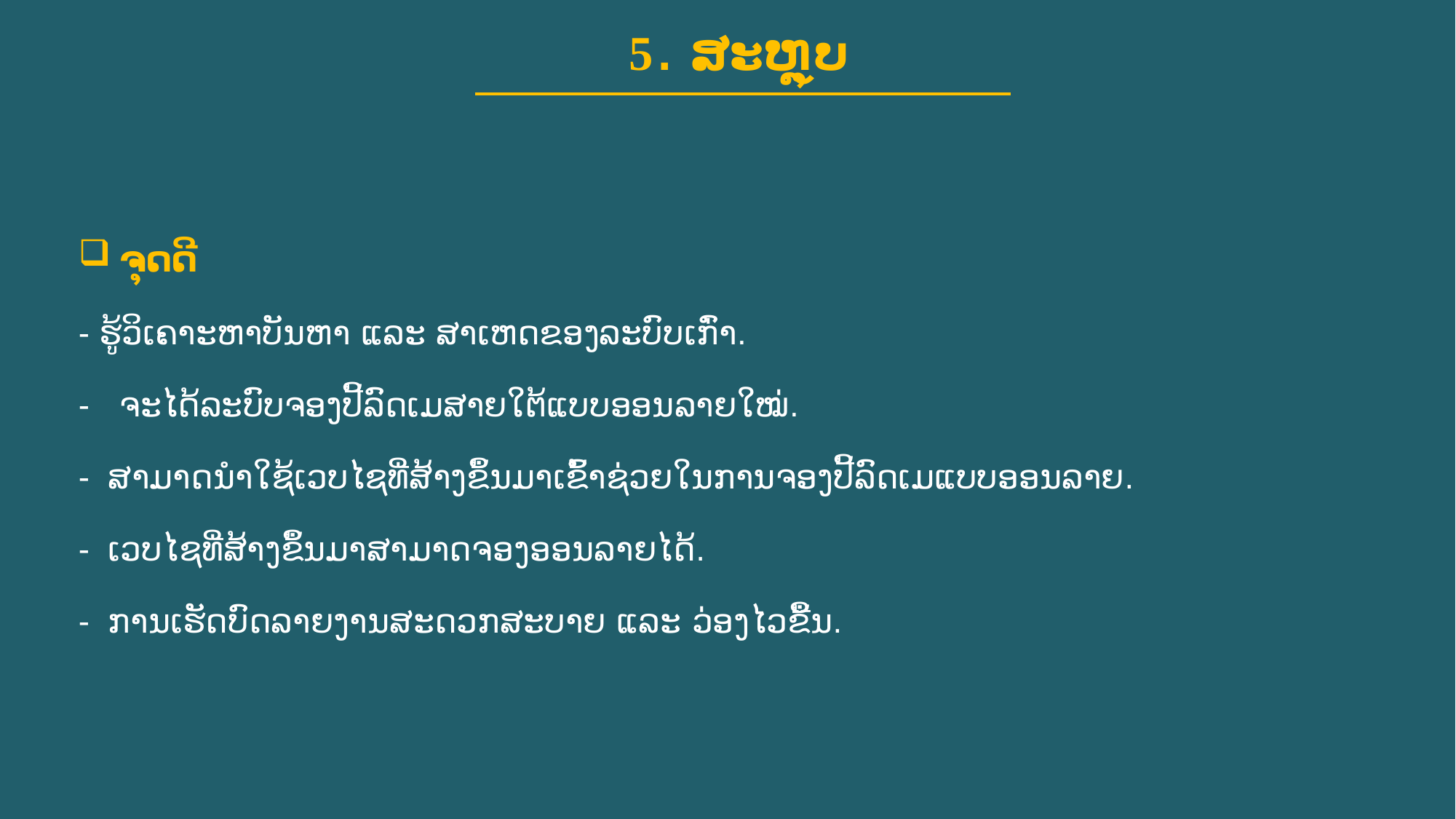

5. ສະຫຼຸບ

ຈຸດດີ
- ຮູ້ວິເຄາະຫາບັນຫາ ແລະ ສາເຫດຂອງລະບົບເກົ່າ.
-	ຈະໄດ້ລະບົບຈອງປີ້ລົດເມສາຍໃຕ້ແບບອອນລາຍໃໝ່.
-  ສາມາດນໍາໃຊ້ເວບໄຊທີ່ສ້າງຂຶ້ນມາເຂົ້າຊ່ວຍໃນການຈອງປີ້ລົດເມແບບອອນລາຍ.
-  ເວບໄຊທີ່ສ້າງຂຶ້ນມາສາມາດຈອງອອນລາຍໄດ້.
-  ການເຮັດບົດລາຍງານສະດວກສະບາຍ ແລະ ວ່ອງໄວຂື້ນ.